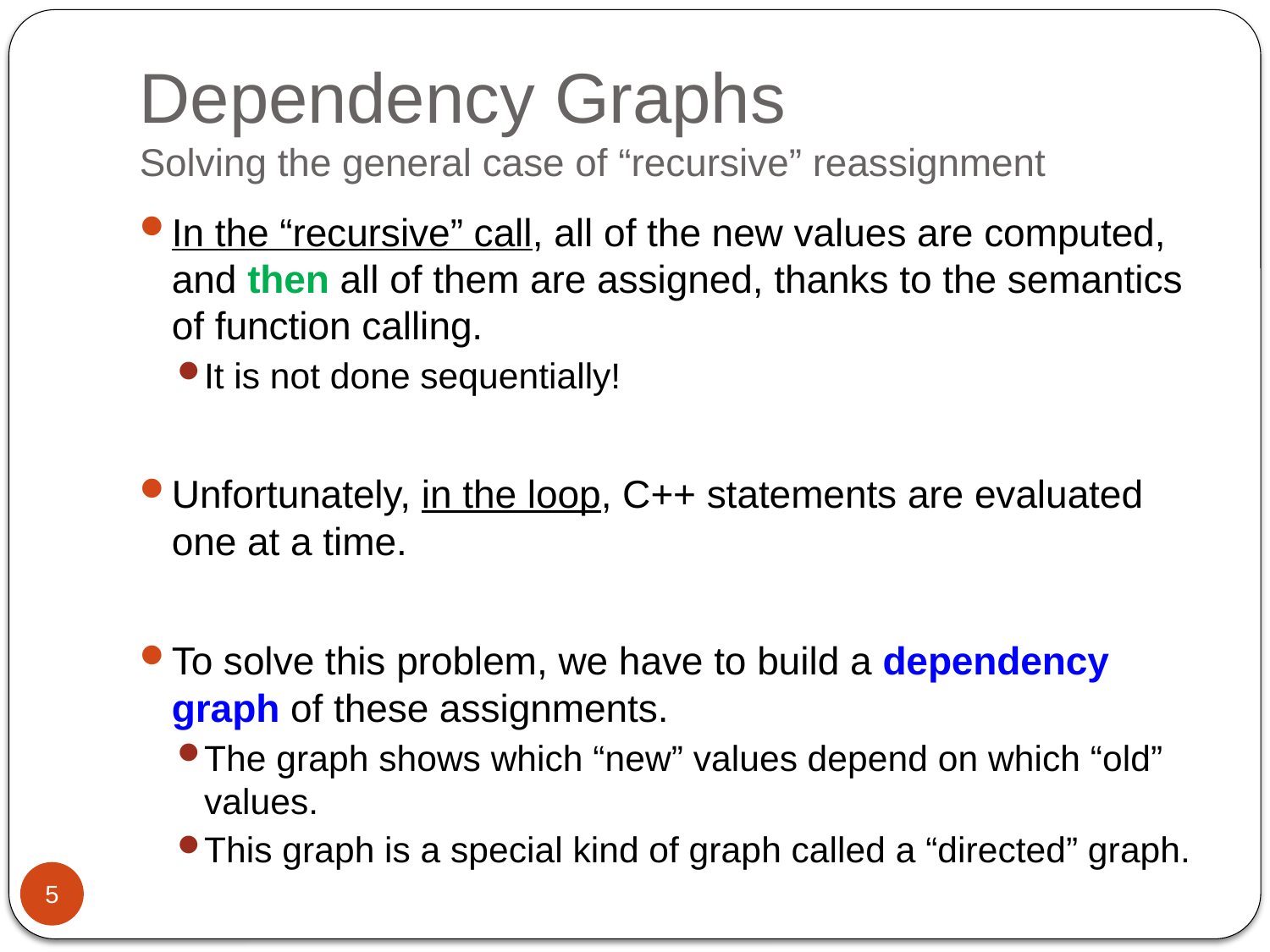

# Dependency Graphs Solving the general case of “recursive” reassignment
In the “recursive” call, all of the new values are computed, and then all of them are assigned, thanks to the semantics of function calling.
It is not done sequentially!

Unfortunately, in the loop, C++ statements are evaluated one at a time.

To solve this problem, we have to build a dependency graph of these assignments.
The graph shows which “new” values depend on which “old” values.
This graph is a special kind of graph called a “directed” graph.
5